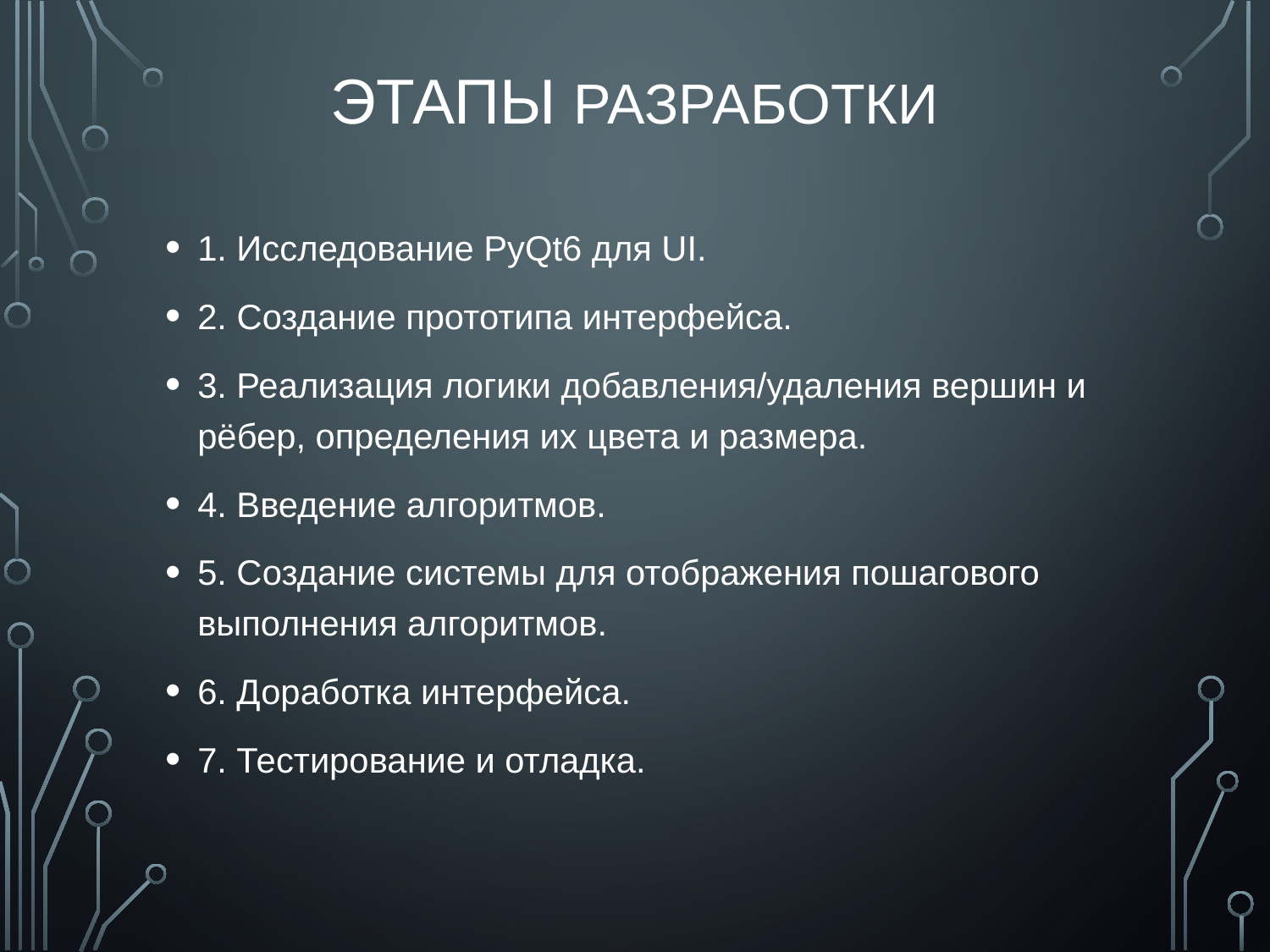

# Этапы разработки
1. Исследование PyQt6 для UI.
2. Создание прототипа интерфейса.
3. Реализация логики добавления/удаления вершин и рёбер, определения их цвета и размера.
4. Введение алгоритмов.
5. Создание системы для отображения пошагового выполнения алгоритмов.
6. Доработка интерфейса.
7. Тестирование и отладка.